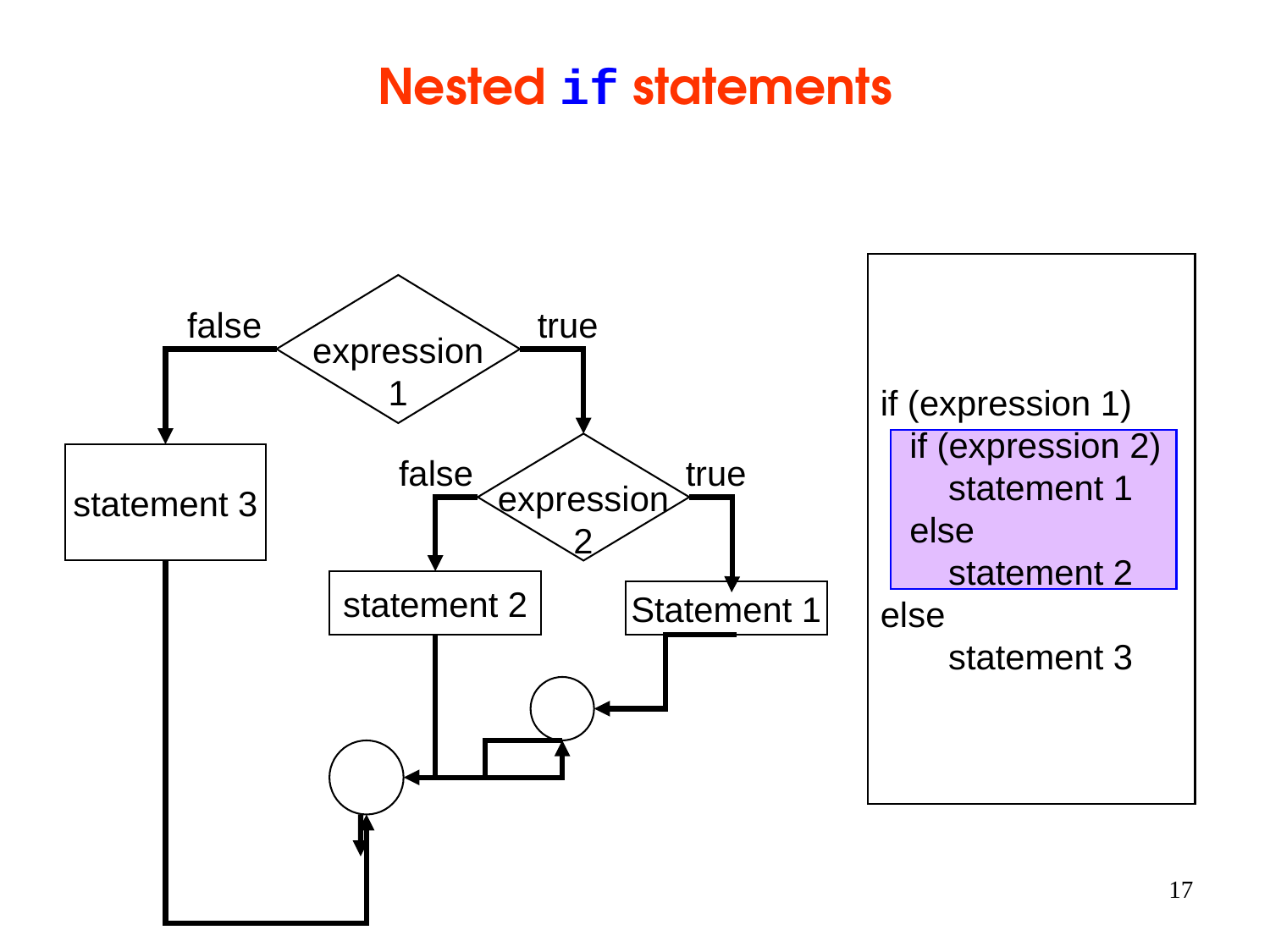

# Nested if statements
if (expression 1)
   if (expression 2)
       statement 1
   else
       statement 2
else
       statement 3

expression
1
false
true

expression
2
statement 3
false
true
statement 2
Statement 1

17